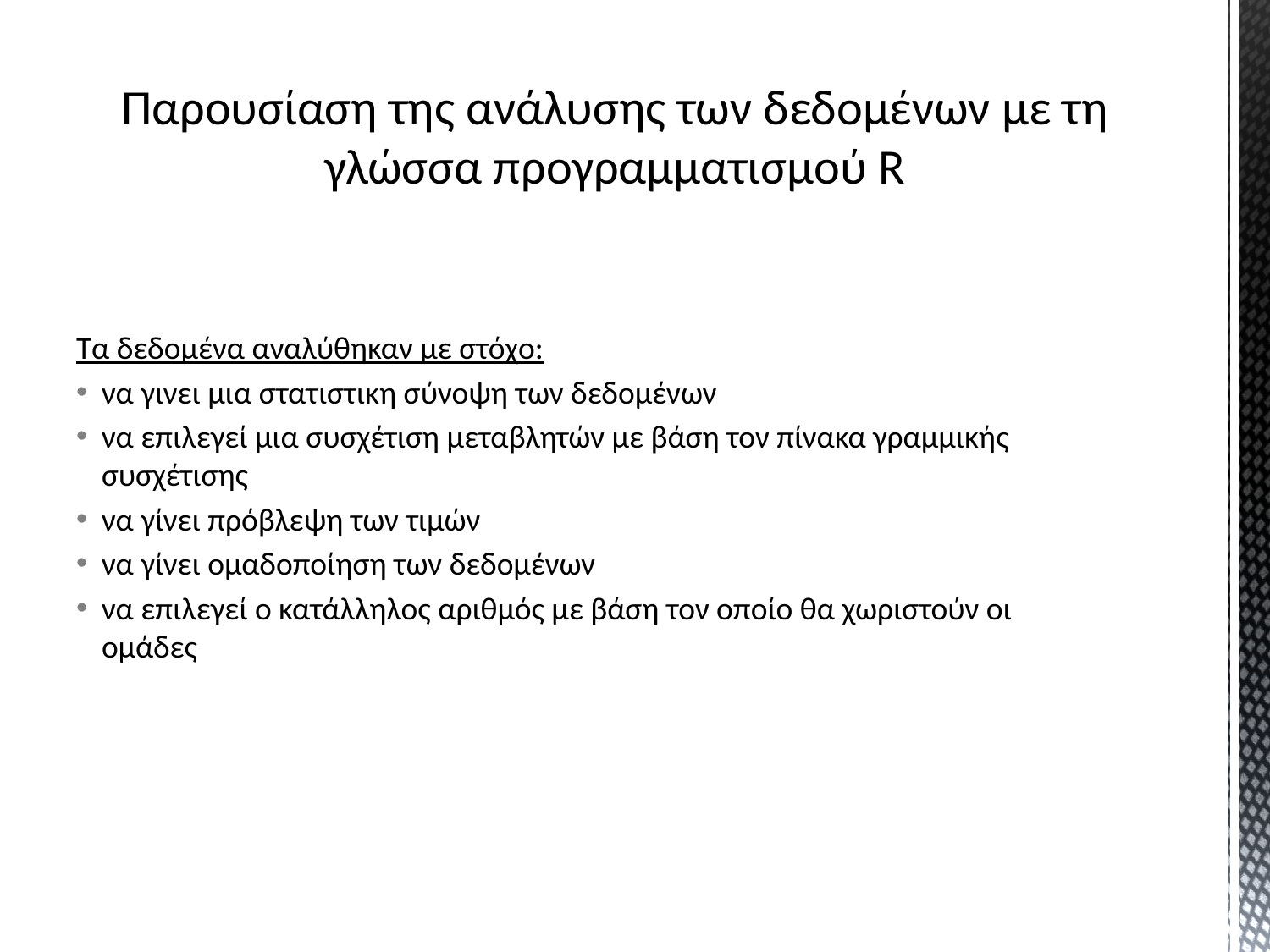

# Παρουσίαση της ανάλυσης των δεδομένων με τη γλώσσα προγραμματισμού R
Τα δεδομένα αναλύθηκαν με στόχο:
να γινει μια στατιστικη σύνοψη των δεδομένων
να επιλεγεί μια συσχέτιση μεταβλητών με βάση τον πίνακα γραμμικής συσχέτισης
να γίνει πρόβλεψη των τιμών
να γίνει ομαδοποίηση των δεδομένων
να επιλεγεί ο κατάλληλος αριθμός με βάση τον οποίο θα χωριστούν οι ομάδες